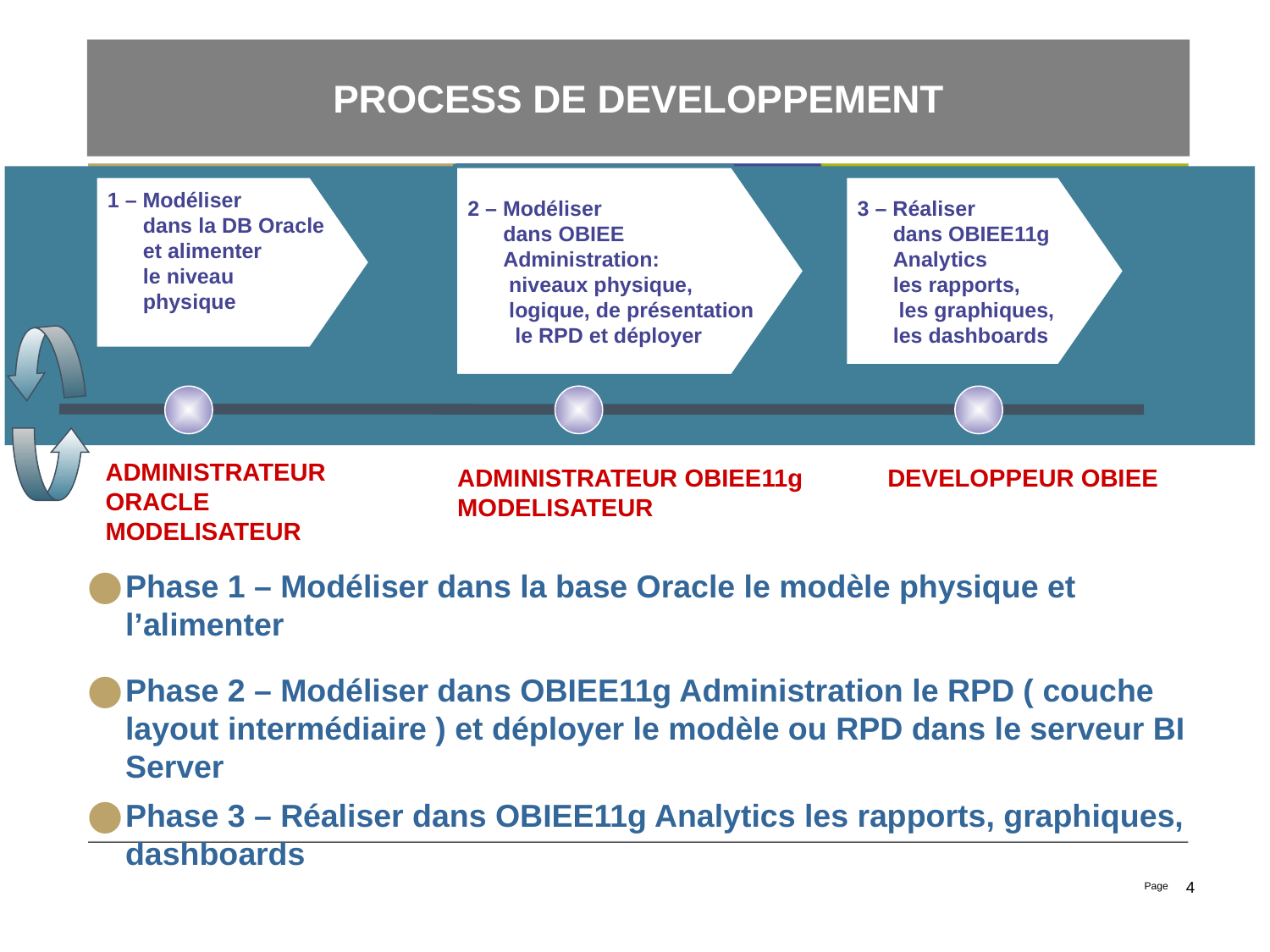

# PROCESS DE DEVELOPPEMENT
2 – Modéliser
      dans OBIEE
      Administration:
       niveaux physique,
       logique, de présentation
        le RPD et déployer

1 – Modéliser
      dans la DB Oracle
      et alimenter
      le niveau
      physique

3 – Réaliser
      dans OBIEE11g
      Analytics
      les rapports,
       les graphiques,
      les dashboards

ADMINISTRATEUR ORACLE
MODELISATEUR
ADMINISTRATEUR OBIEE11g
MODELISATEUR
DEVELOPPEUR OBIEE
Phase 1 – Modéliser dans la base Oracle le modèle physique et l’alimenter

Phase 2 – Modéliser dans OBIEE11g Administration le RPD ( couche layout intermédiaire ) et déployer le modèle ou RPD dans le serveur BI Server
Phase 3 – Réaliser dans OBIEE11g Analytics les rapports, graphiques, dashboards

Page       4